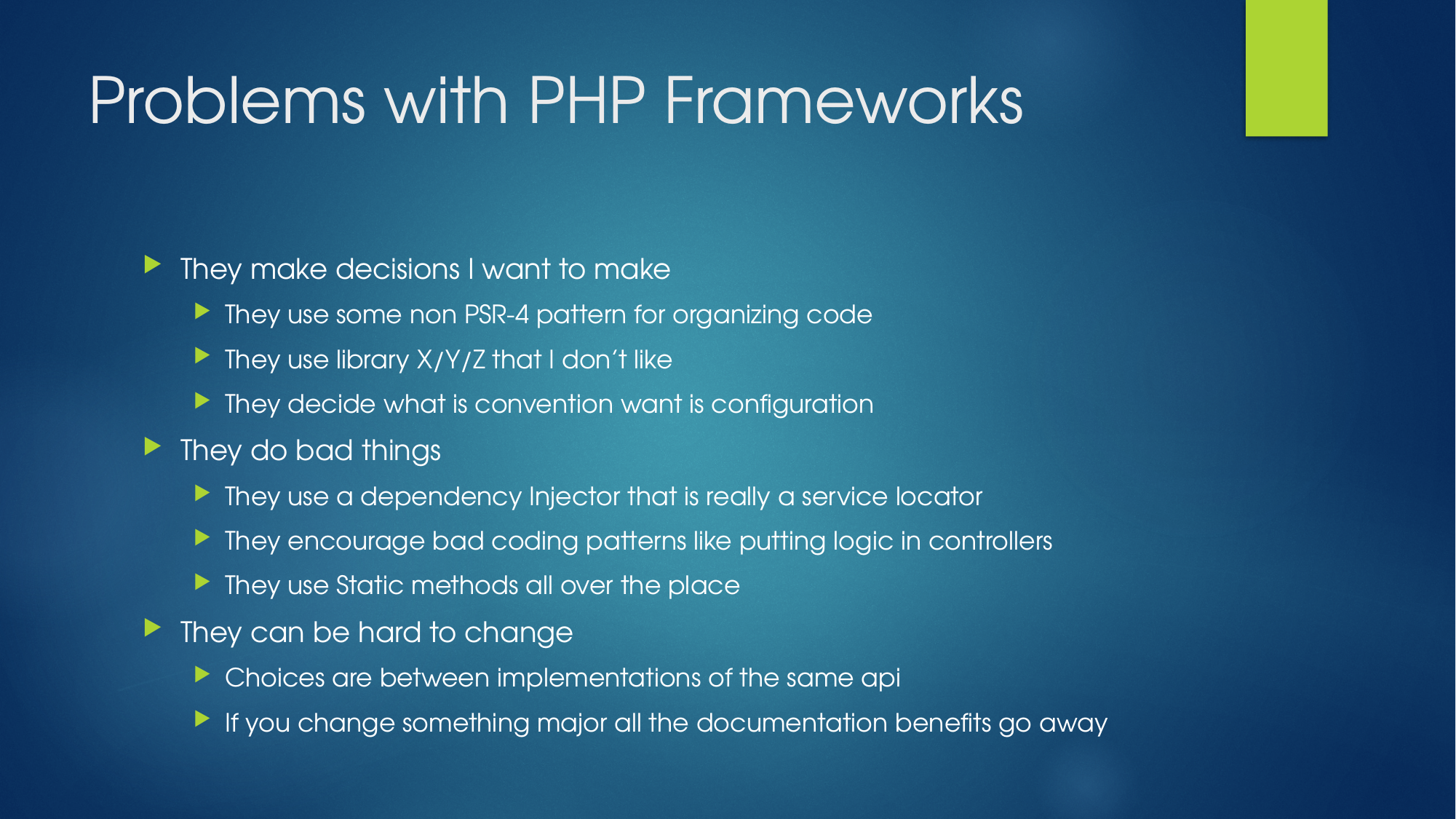

# Problems with PHP Frameworks
They make decisions I want to make
They use some non PSR-4 pattern for organizing code
They use library X/Y/Z that I don’t like
They decide what is convention want is configuration
They do bad things
They use a dependency Injector that is really a service locator
They encourage bad coding patterns like putting logic in controllers
They use Static methods all over the place
They can be hard to change
Choices are between implementations of the same api
If you change something major all the documentation benefits go away